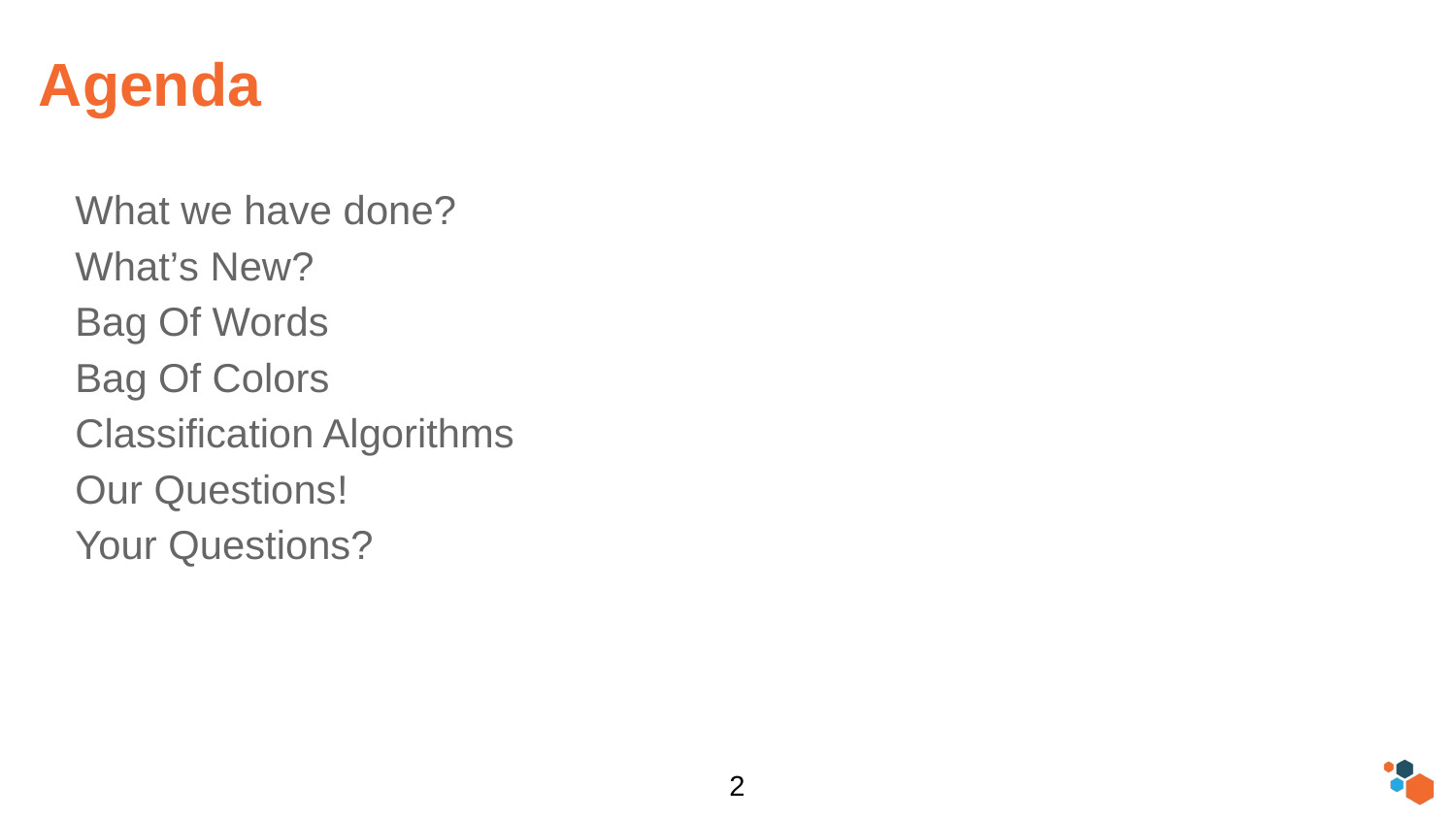

# Agenda
What we have done?
What’s New?
Bag Of Words
Bag Of Colors
Classification Algorithms
Our Questions!
Your Questions?
2